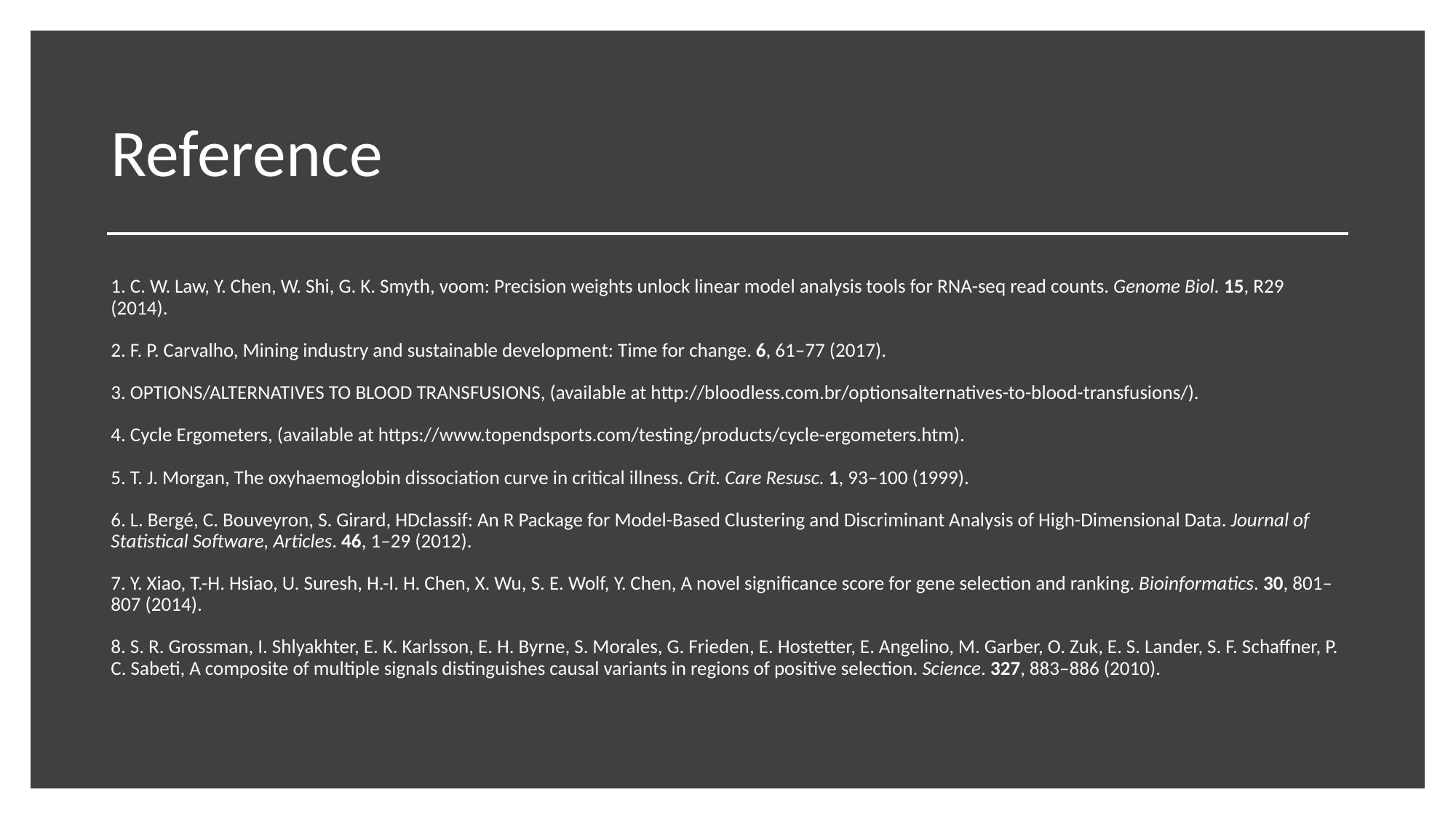

# Reference
1. C. W. Law, Y. Chen, W. Shi, G. K. Smyth, voom: Precision weights unlock linear model analysis tools for RNA-seq read counts. Genome Biol. 15, R29 (2014).
2. F. P. Carvalho, Mining industry and sustainable development: Time for change. 6, 61–77 (2017).
3. OPTIONS/ALTERNATIVES TO BLOOD TRANSFUSIONS, (available at http://bloodless.com.br/optionsalternatives-to-blood-transfusions/).
4. Cycle Ergometers, (available at https://www.topendsports.com/testing/products/cycle-ergometers.htm).
5. T. J. Morgan, The oxyhaemoglobin dissociation curve in critical illness. Crit. Care Resusc. 1, 93–100 (1999).
6. L. Bergé, C. Bouveyron, S. Girard, HDclassif: An R Package for Model-Based Clustering and Discriminant Analysis of High-Dimensional Data. Journal of Statistical Software, Articles. 46, 1–29 (2012).
7. Y. Xiao, T.-H. Hsiao, U. Suresh, H.-I. H. Chen, X. Wu, S. E. Wolf, Y. Chen, A novel significance score for gene selection and ranking. Bioinformatics. 30, 801–807 (2014).
8. S. R. Grossman, I. Shlyakhter, E. K. Karlsson, E. H. Byrne, S. Morales, G. Frieden, E. Hostetter, E. Angelino, M. Garber, O. Zuk, E. S. Lander, S. F. Schaffner, P. C. Sabeti, A composite of multiple signals distinguishes causal variants in regions of positive selection. Science. 327, 883–886 (2010).